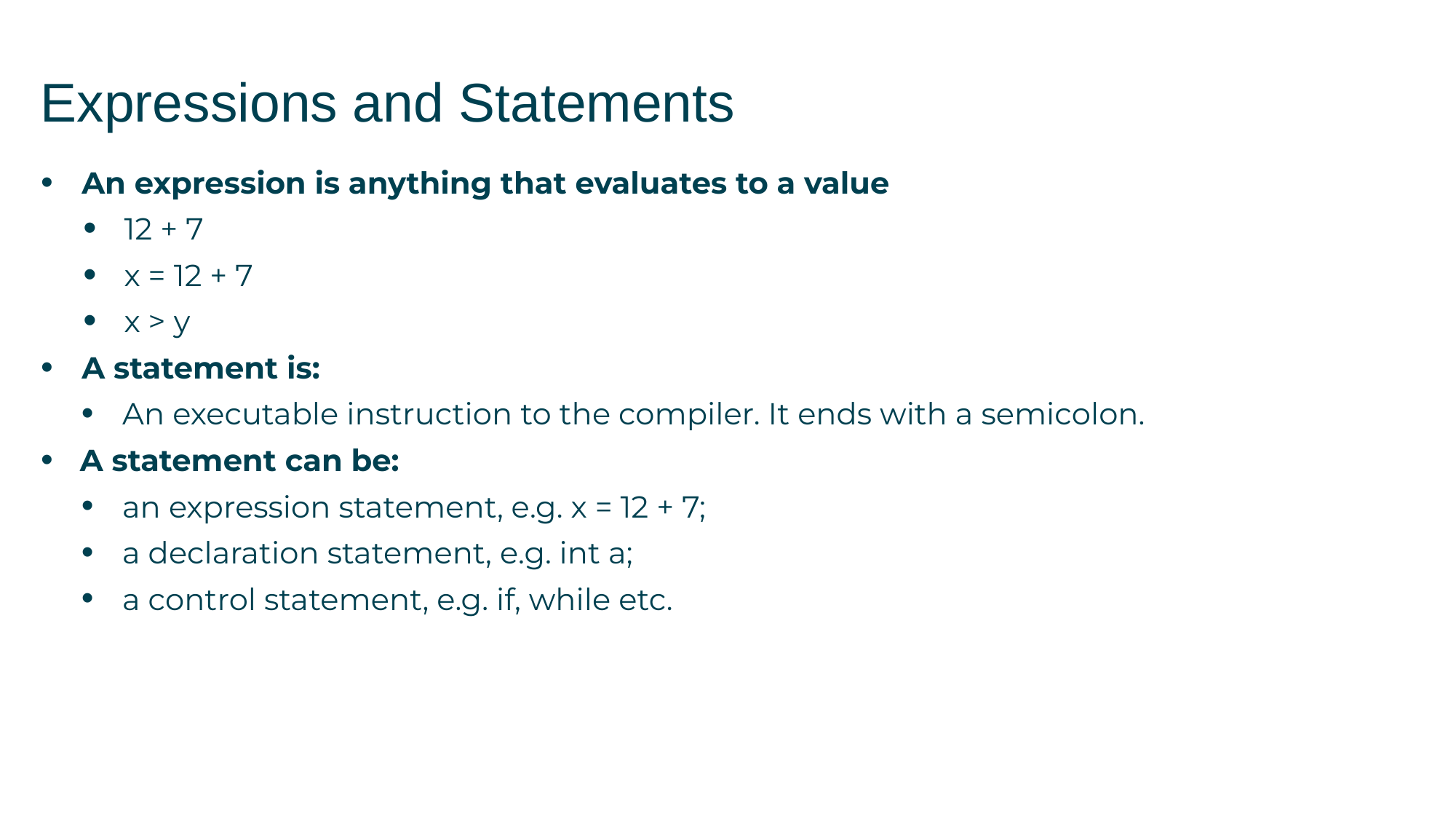

# Expressions and Statements
An expression is anything that evaluates to a value
12 + 7
x = 12 + 7
x > y
A statement is:
An executable instruction to the compiler. It ends with a semicolon.
A statement can be:
an expression statement, e.g. x = 12 + 7;
a declaration statement, e.g. int a;
a control statement, e.g. if, while etc.